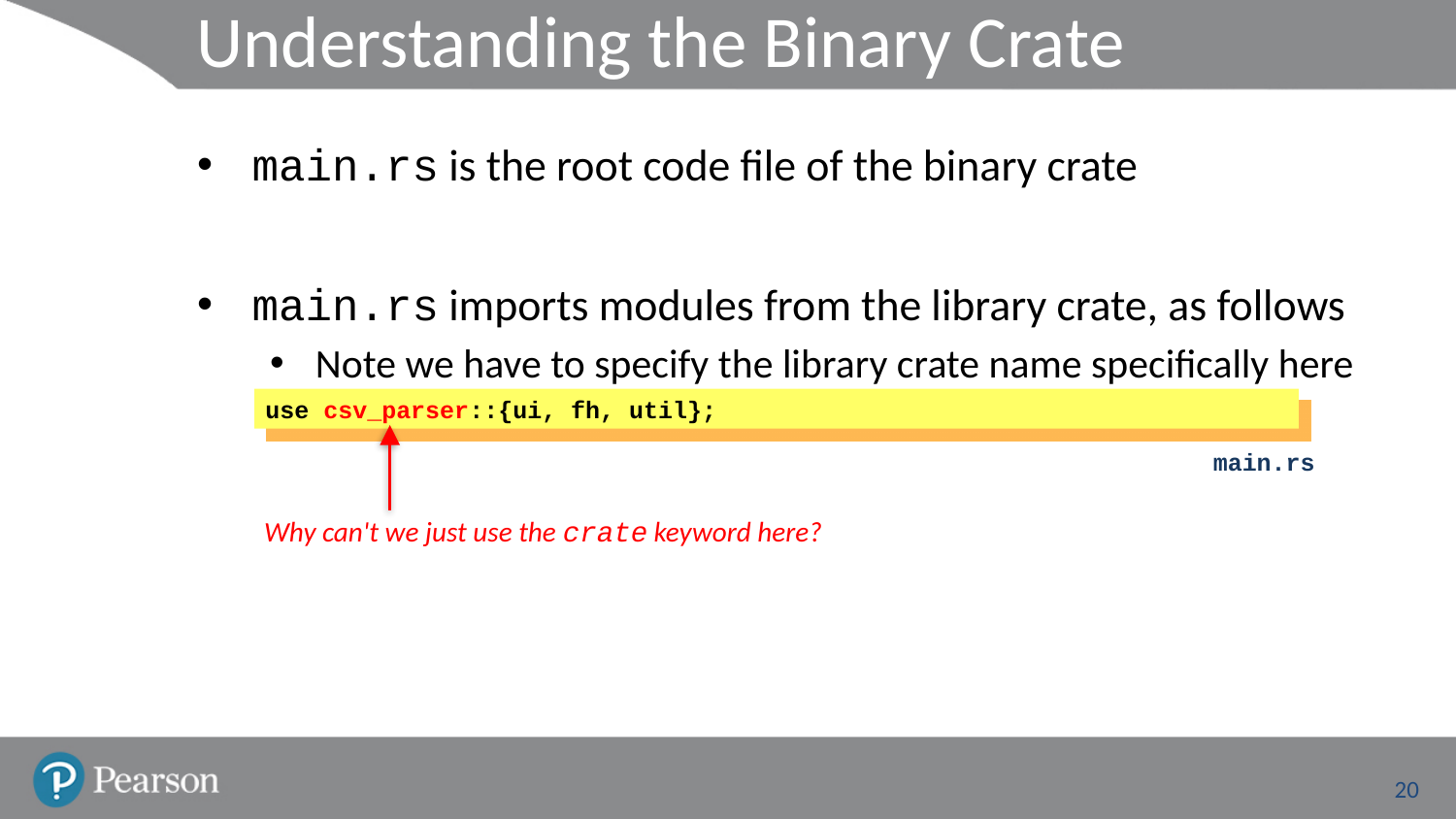

# Understanding the Binary Crate
main.rs is the root code file of the binary crate

main.rs imports modules from the library crate, as follows
Note we have to specify the library crate name specifically here

use csv_parser::{ui, fh, util};
main.rs
Why can't we just use the crate keyword here?
20